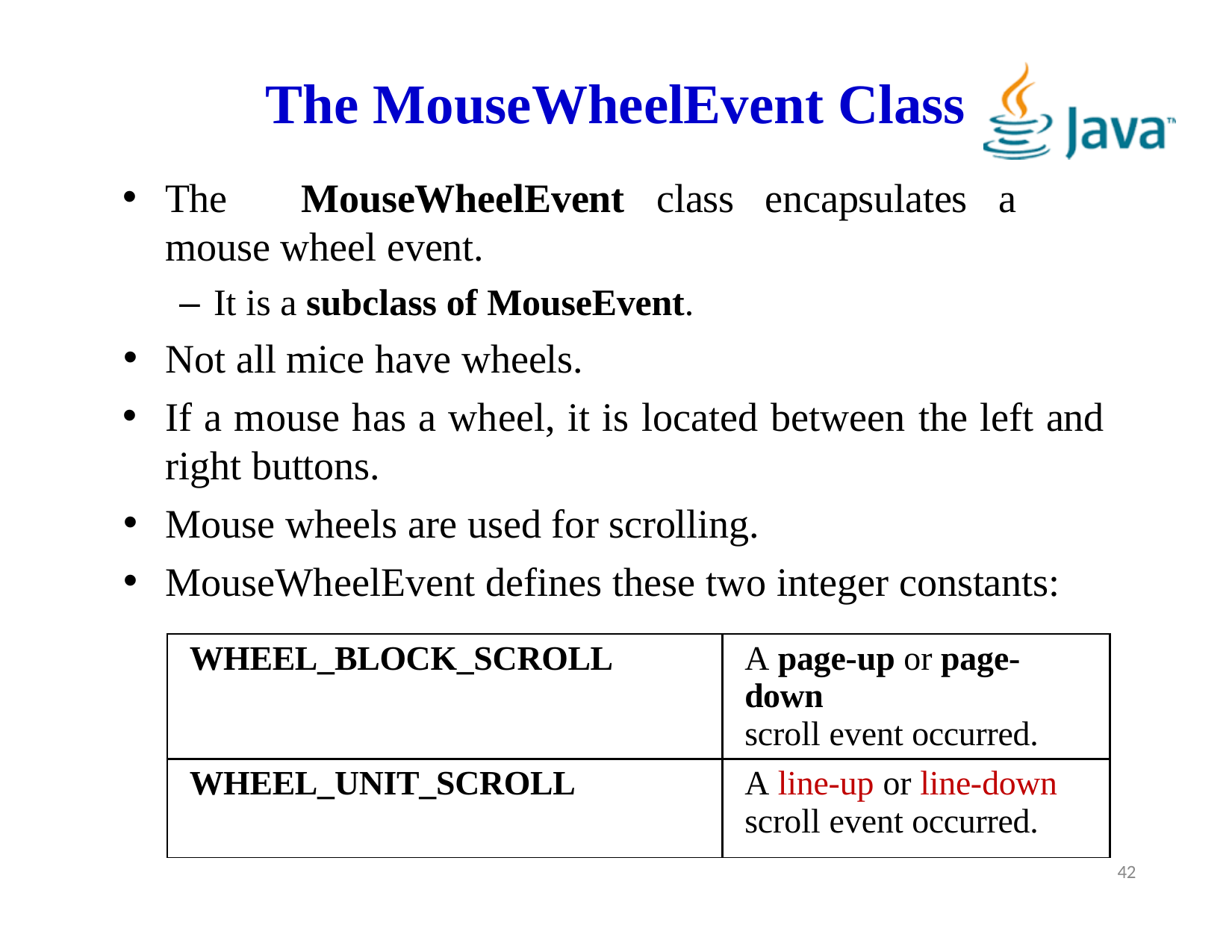

# The MouseWheelEvent Class
The	MouseWheelEvent	class	encapsulates	a	mouse wheel event.
– It is a subclass of MouseEvent.
Not all mice have wheels.
If a mouse has a wheel, it is located between the left and right buttons.
Mouse wheels are used for scrolling.
MouseWheelEvent defines these two integer constants:

| WHEEL\_BLOCK\_SCROLL | A page-up or page-down scroll event occurred. |
| --- | --- |
| WHEEL\_UNIT\_SCROLL | A line-up or line-down scroll event occurred. |
42